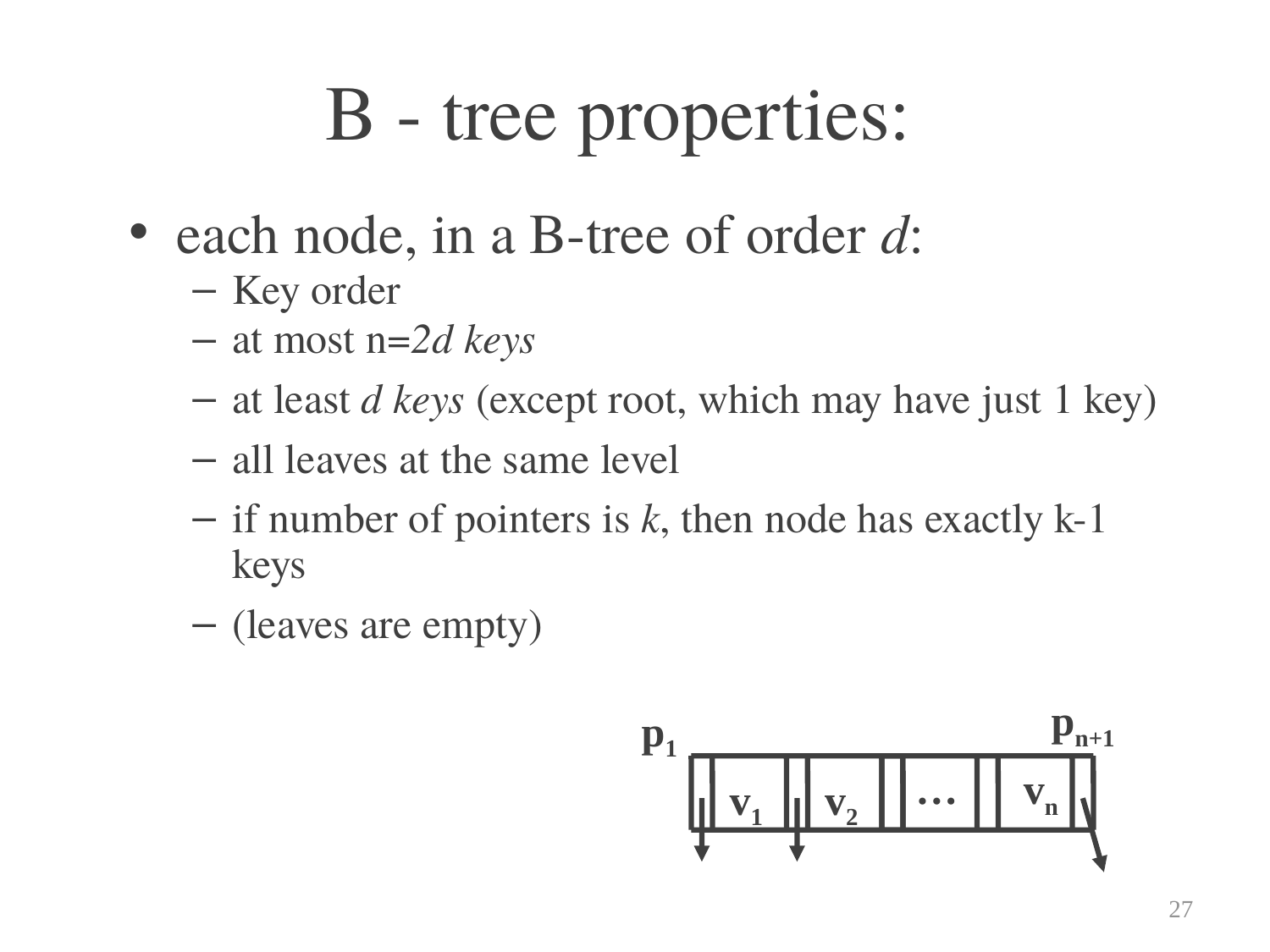

# B - tree properties:
each node, in a B-tree of order d:
Key order
at most n=2d keys
at least d keys (except root, which may have just 1 key)
all leaves at the same level
if number of pointers is k, then node has exactly k-1 keys
(leaves are empty)
pn+1
p1

…
vn
v1
v2

27